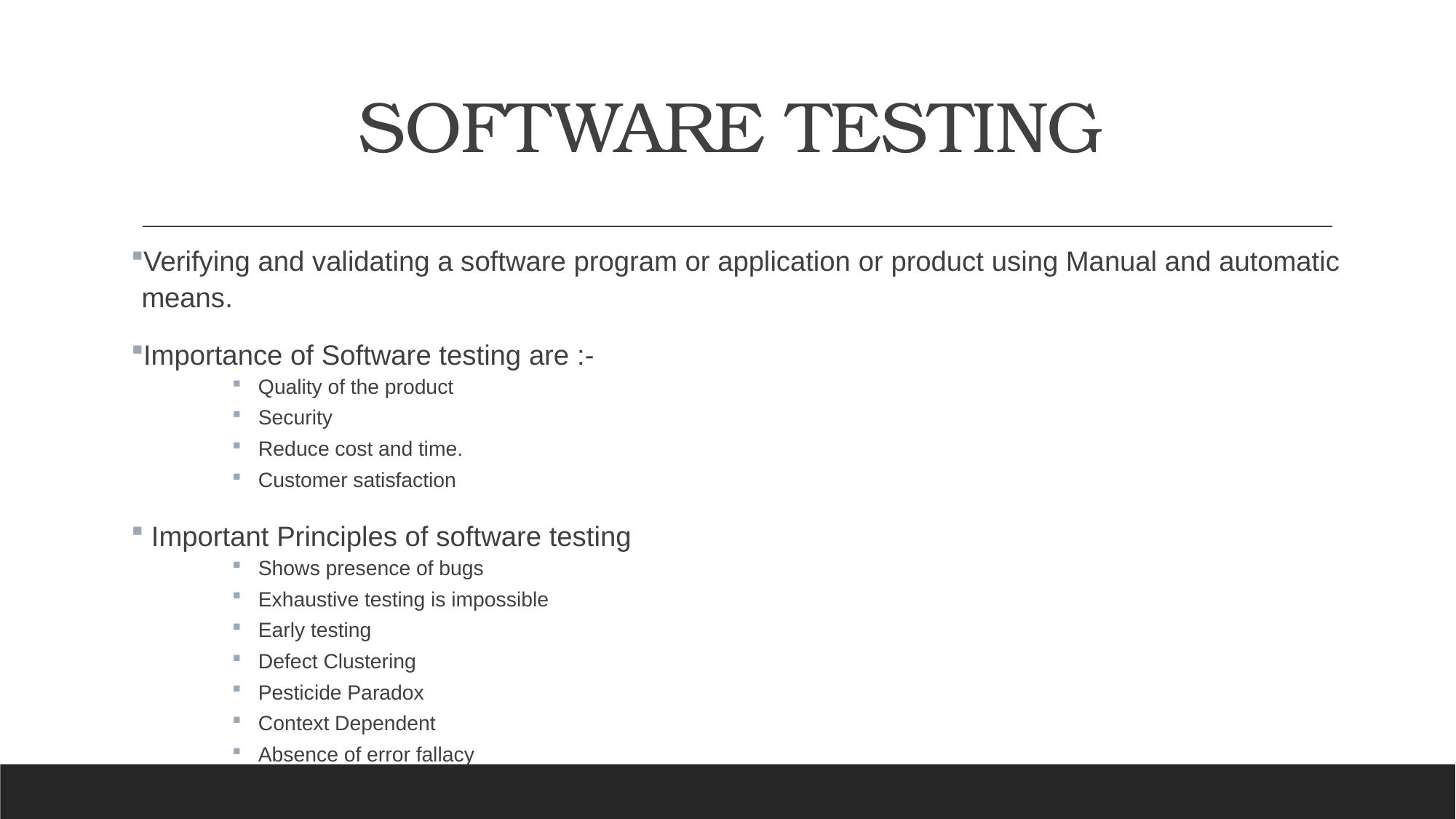

# SOFTWARE TESTING
Verifying and validating a software program or application or product using Manual and automatic means.
Importance of Software testing are :-
Quality of the product
Security
Reduce cost and time.
Customer satisfaction
 Important Principles of software testing
Shows presence of bugs
Exhaustive testing is impossible
Early testing
Defect Clustering
Pesticide Paradox
Context Dependent
Absence of error fallacy